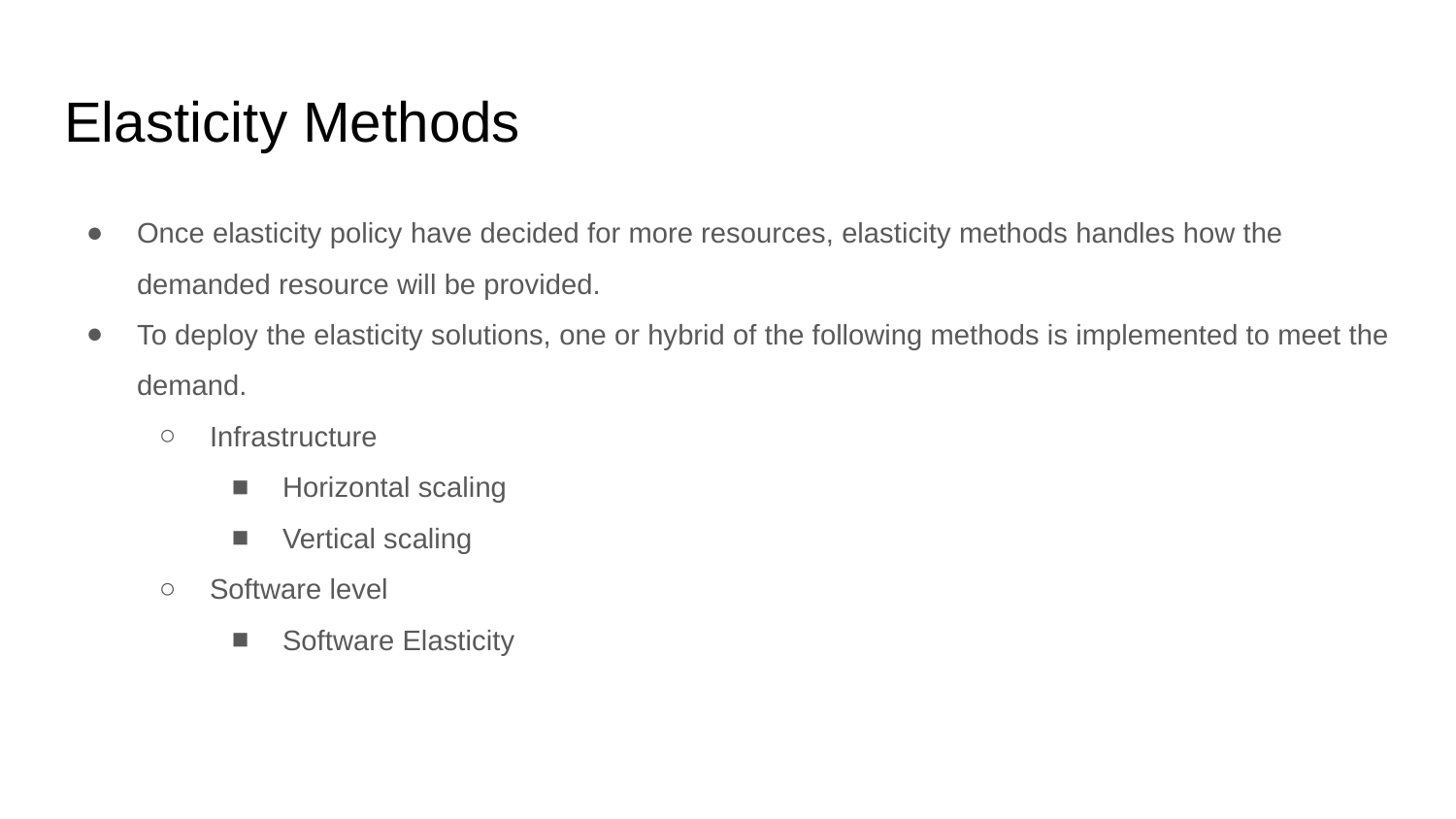

# Elasticity Methods
Once elasticity policy have decided for more resources, elasticity methods handles how the demanded resource will be provided.
To deploy the elasticity solutions, one or hybrid of the following methods is implemented to meet the demand.
Infrastructure
Horizontal scaling
Vertical scaling
Software level
Software Elasticity